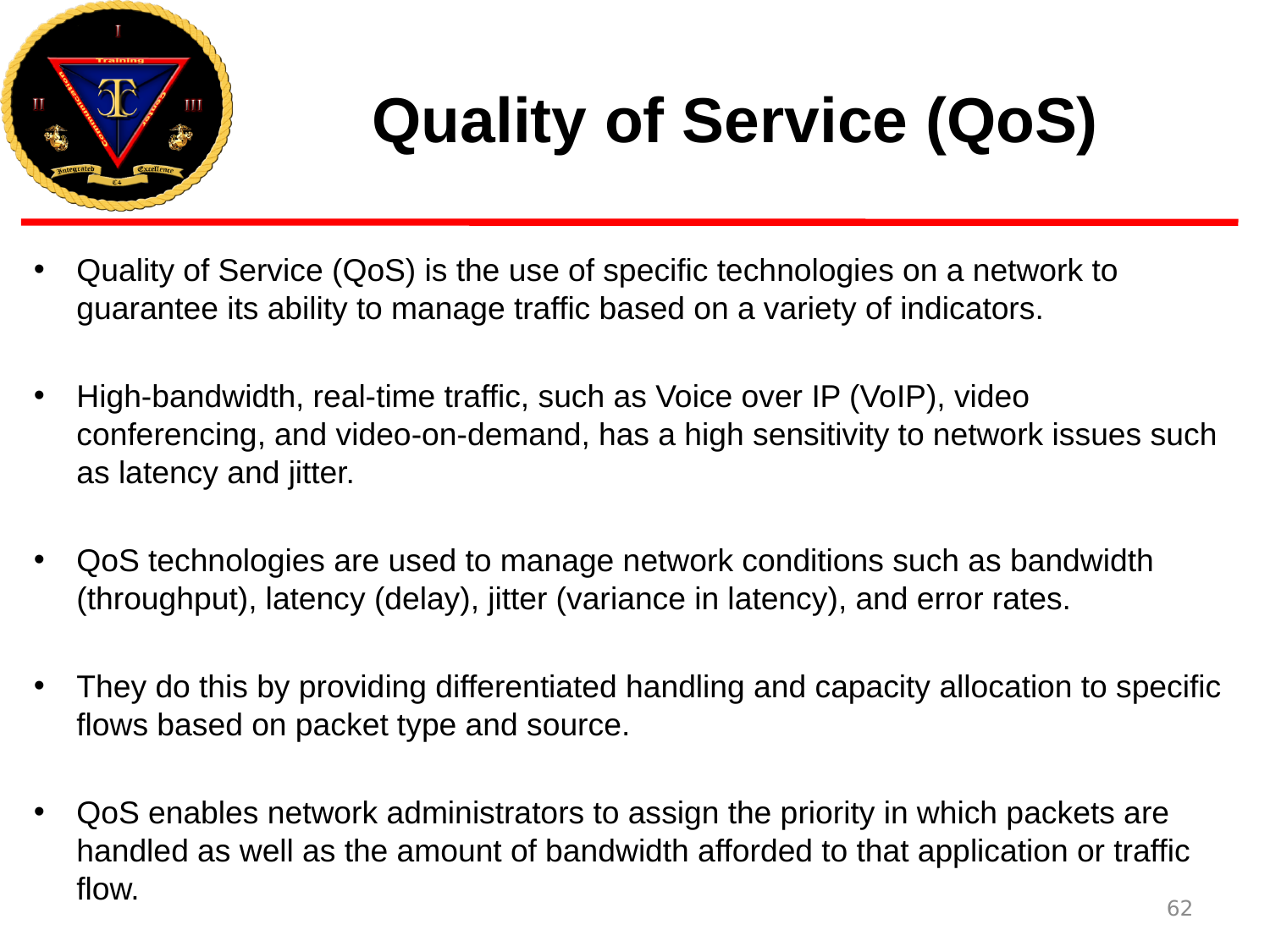

# Quality of Service (QoS)
Quality of Service (QoS) is the use of specific technologies on a network to guarantee its ability to manage traffic based on a variety of indicators.

High-bandwidth, real-time traffic, such as Voice over IP (VoIP), video conferencing, and video-on-demand, has a high sensitivity to network issues such as latency and jitter.

QoS technologies are used to manage network conditions such as bandwidth (throughput), latency (delay), jitter (variance in latency), and error rates.

They do this by providing differentiated handling and capacity allocation to specific flows based on packet type and source.

QoS enables network administrators to assign the priority in which packets are handled as well as the amount of bandwidth afforded to that application or traffic flow.
62